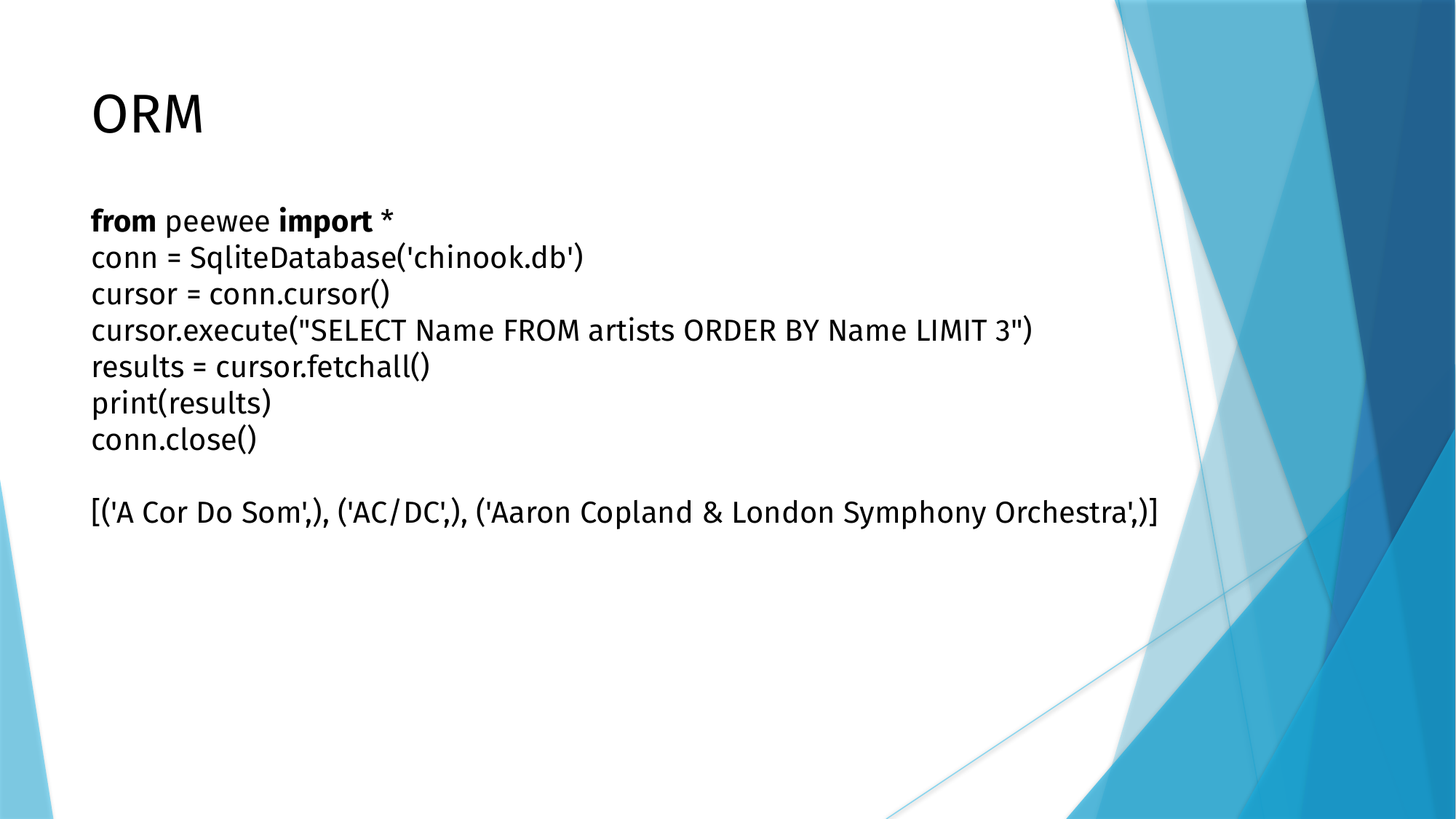

ORM
from peewee import *
conn = SqliteDatabase('chinook.db')
cursor = conn.cursor()
cursor.execute("SELECT Name FROM artists ORDER BY Name LIMIT 3")
results = cursor.fetchall()
print(results)
conn.close()

[('A Cor Do Som',), ('AC/DC',), ('Aaron Copland & London Symphony Orchestra',)]